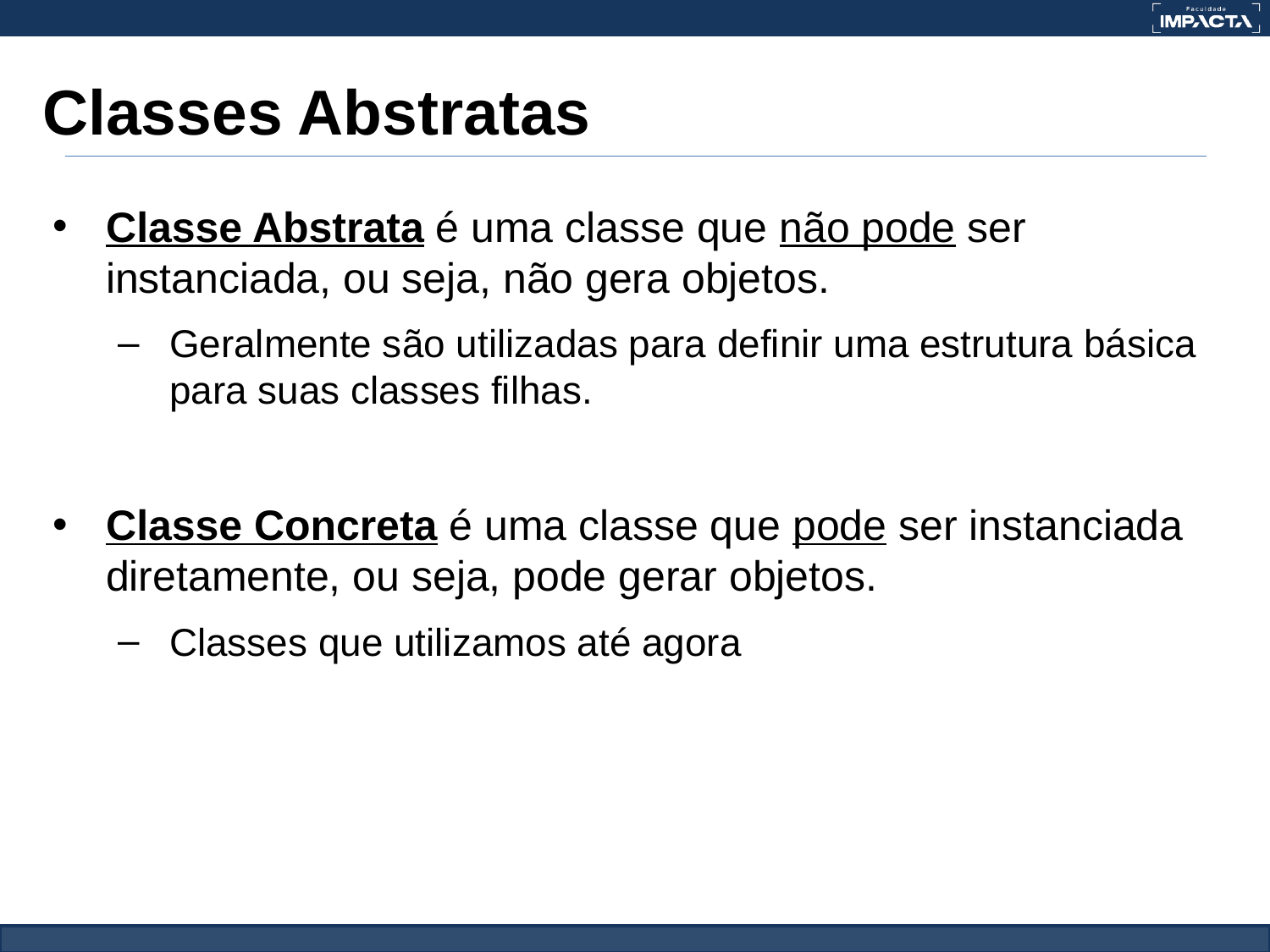

# Classes Abstratas
Classe Abstrata é uma classe que não pode ser instanciada, ou seja, não gera objetos.
Geralmente são utilizadas para definir uma estrutura básica para suas classes filhas.

Classe Concreta é uma classe que pode ser instanciada diretamente, ou seja, pode gerar objetos.
Classes que utilizamos até agora